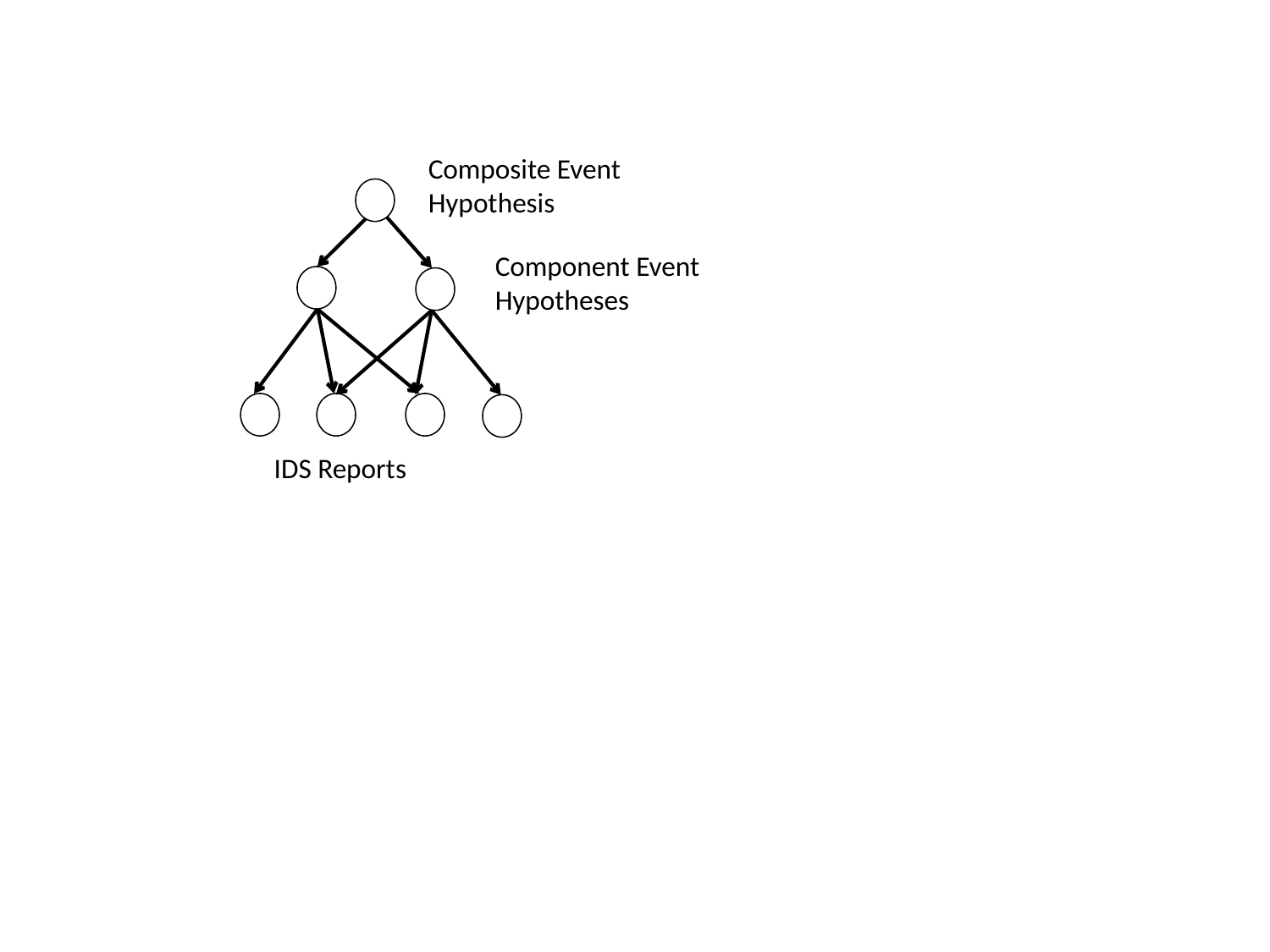

Composite Event
Hypothesis

Component Event
Hypotheses

IDS Reports